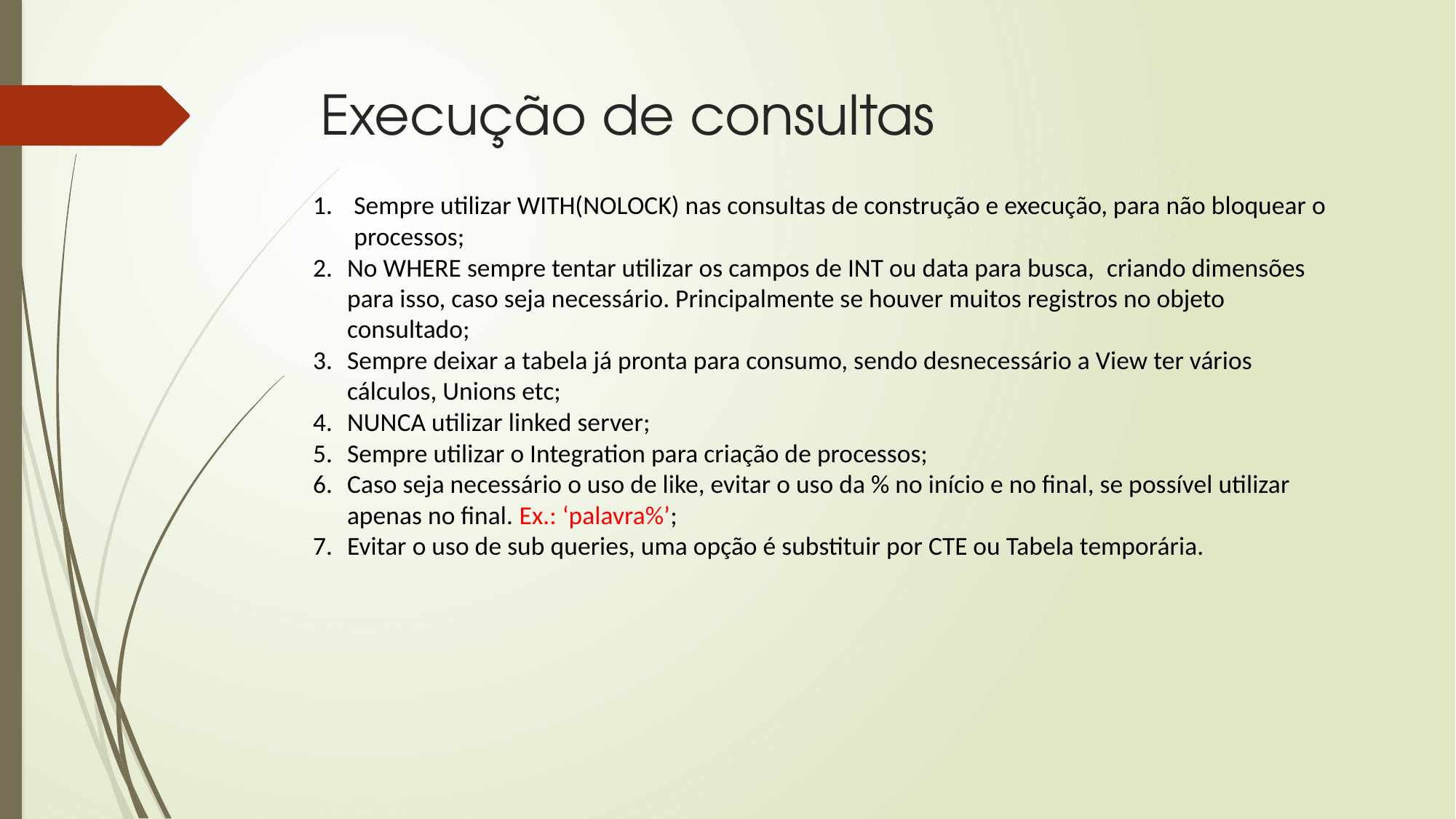

# Execução de consultas
Sempre utilizar WITH(NOLOCK) nas consultas de construção e execução, para não bloquear o processos;
No WHERE sempre tentar utilizar os campos de INT ou data para busca,  criando dimensões para isso, caso seja necessário. Principalmente se houver muitos registros no objeto consultado;
Sempre deixar a tabela já pronta para consumo, sendo desnecessário a View ter vários cálculos, Unions etc;
NUNCA utilizar linked server;
Sempre utilizar o Integration para criação de processos;
Caso seja necessário o uso de like, evitar o uso da % no início e no final, se possível utilizar apenas no final. Ex.: ‘palavra%’;
Evitar o uso de sub queries, uma opção é substituir por CTE ou Tabela temporária.